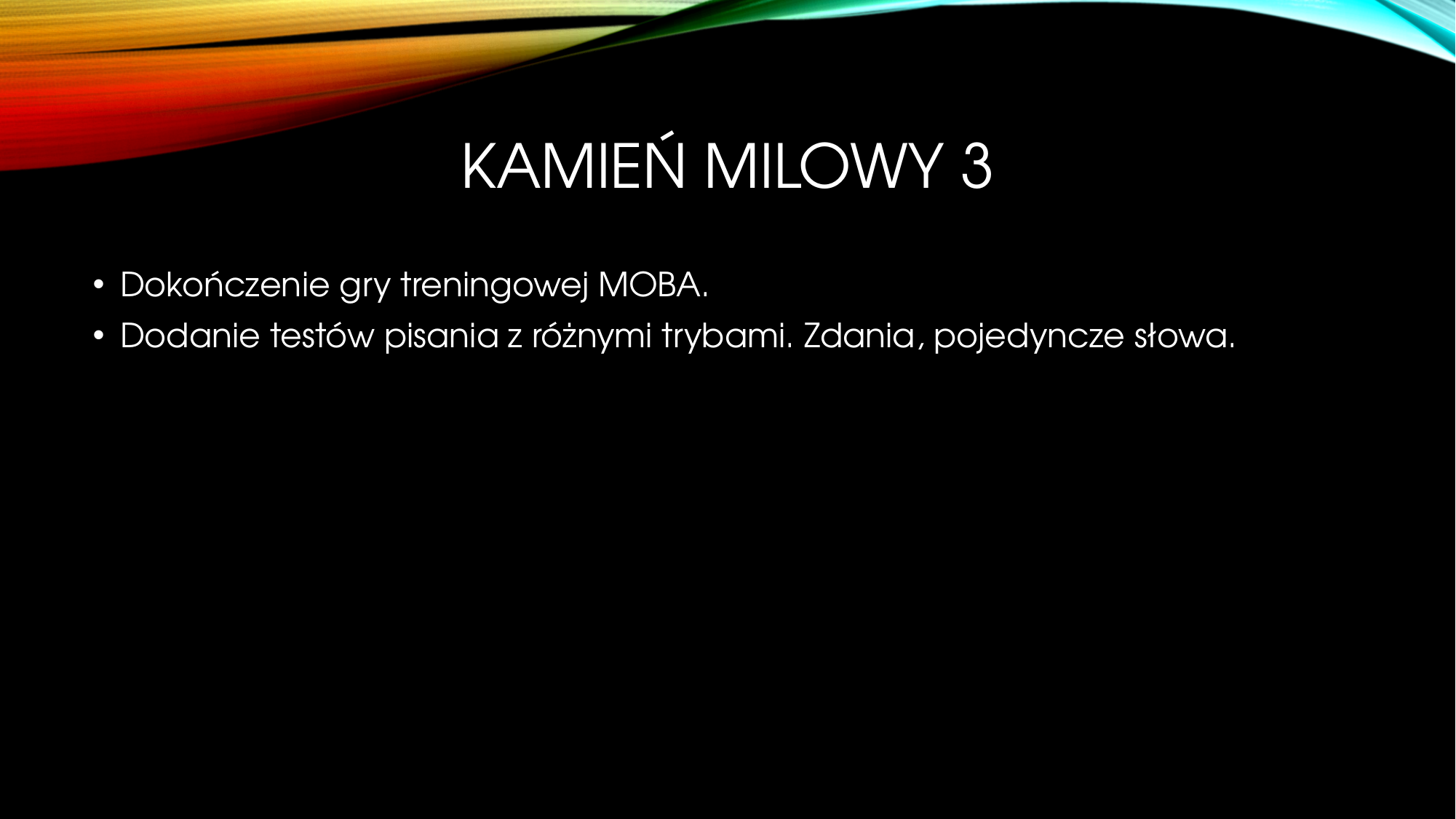

# Kamień milowy 3
Dokończenie gry treningowej MOBA.
Dodanie testów pisania z różnymi trybami. Zdania, pojedyncze słowa.